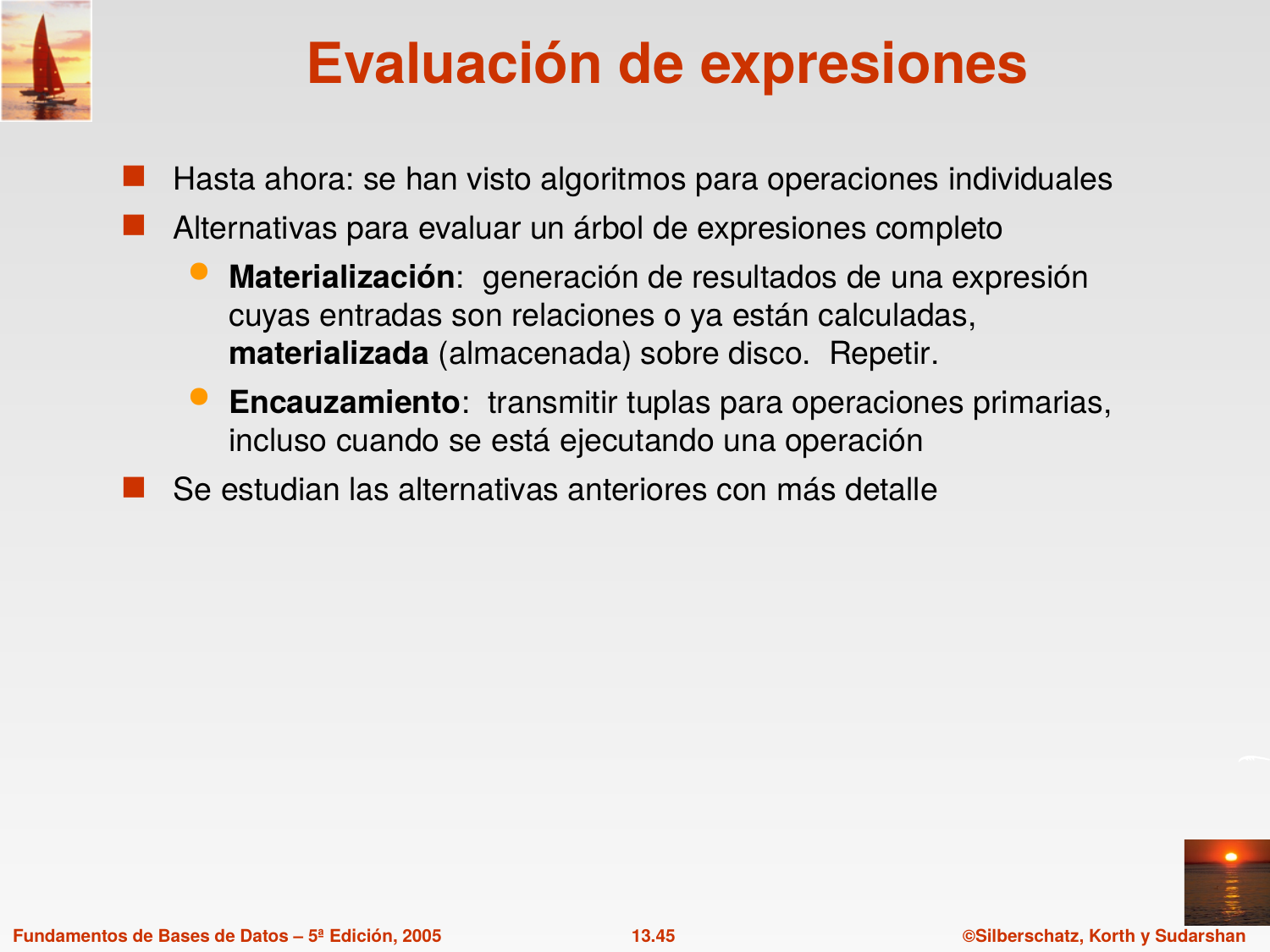

# Evaluación de expresiones
Hasta ahora: se han visto algoritmos para operaciones individuales
Alternativas para evaluar un árbol de expresiones completo
Materialización:  generación de resultados de una expresión cuyas entradas son relaciones o ya están calculadas, materializada (almacenada) sobre disco.  Repetir.
Encauzamiento:  transmitir tuplas para operaciones primarias, incluso cuando se está ejecutando una operación
Se estudian las alternativas anteriores con más detalle